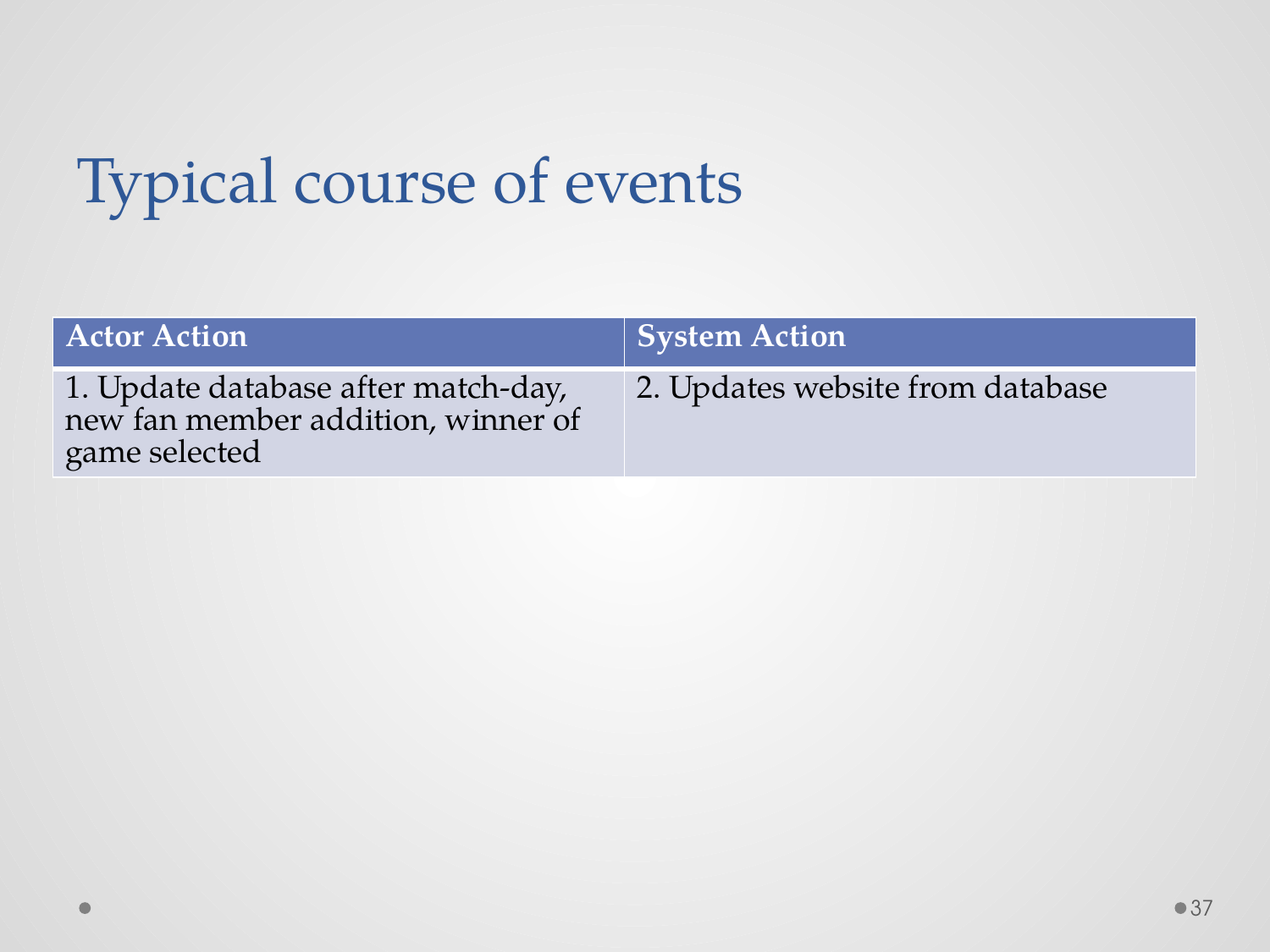

# Typical course of events
| Actor Action | System Action |
| --- | --- |
| 1. Update database after match-day, new fan member addition, winner of game selected | 2. Updates website from database |
37